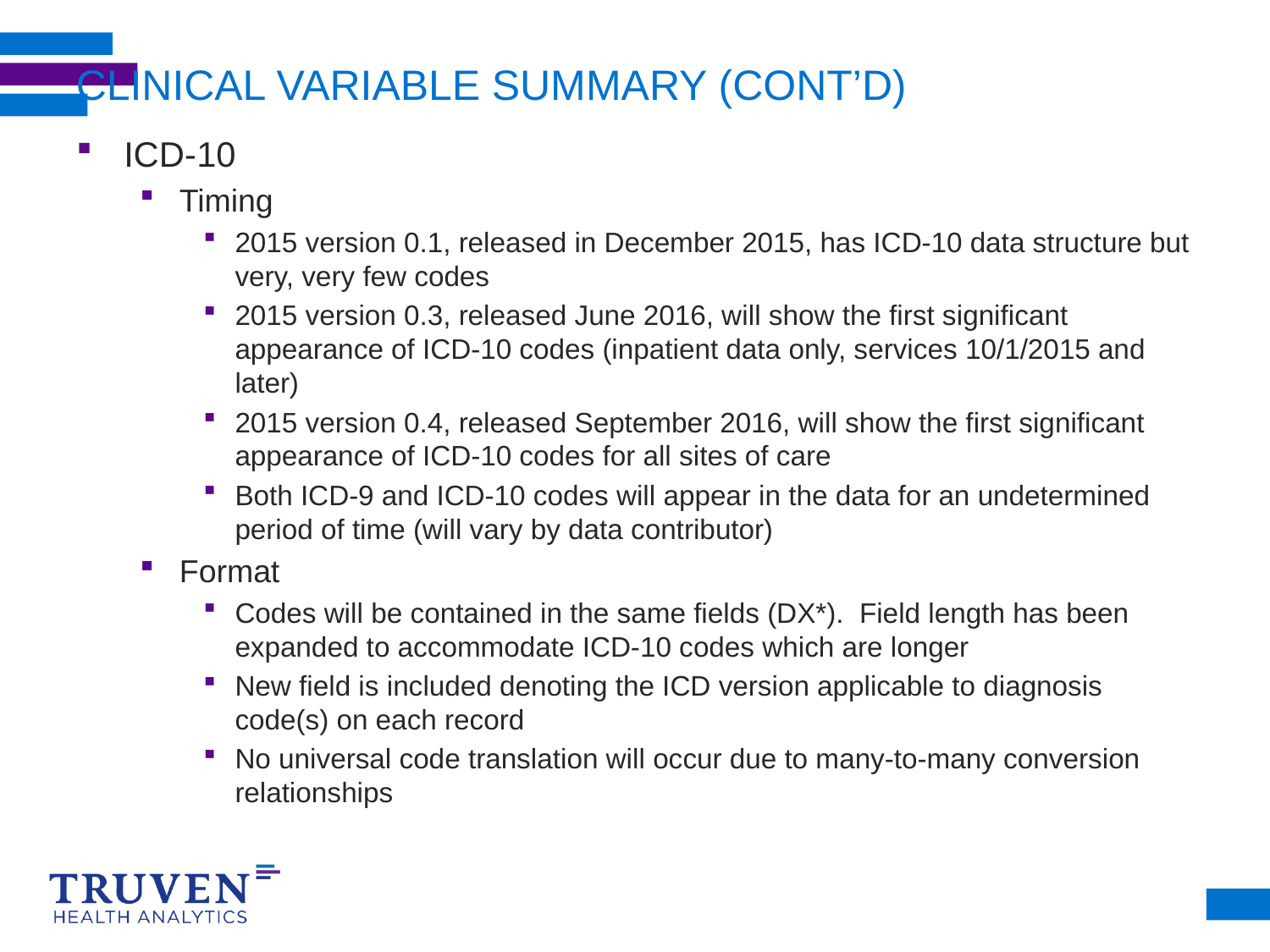

# CLINICAL VARIABLE SUMMARY (CONT’D)
ICD-10
Timing
2015 version 0.1, released in December 2015, has ICD-10 data structure but very, very few codes
2015 version 0.3, released June 2016, will show the first significant appearance of ICD-10 codes (inpatient data only, services 10/1/2015 and later)
2015 version 0.4, released September 2016, will show the first significant appearance of ICD-10 codes for all sites of care
Both ICD-9 and ICD-10 codes will appear in the data for an undetermined period of time (will vary by data contributor)
Format
Codes will be contained in the same fields (DX*).  Field length has been expanded to accommodate ICD-10 codes which are longer
New field is included denoting the ICD version applicable to diagnosis code(s) on each record
No universal code translation will occur due to many-to-many conversion relationships